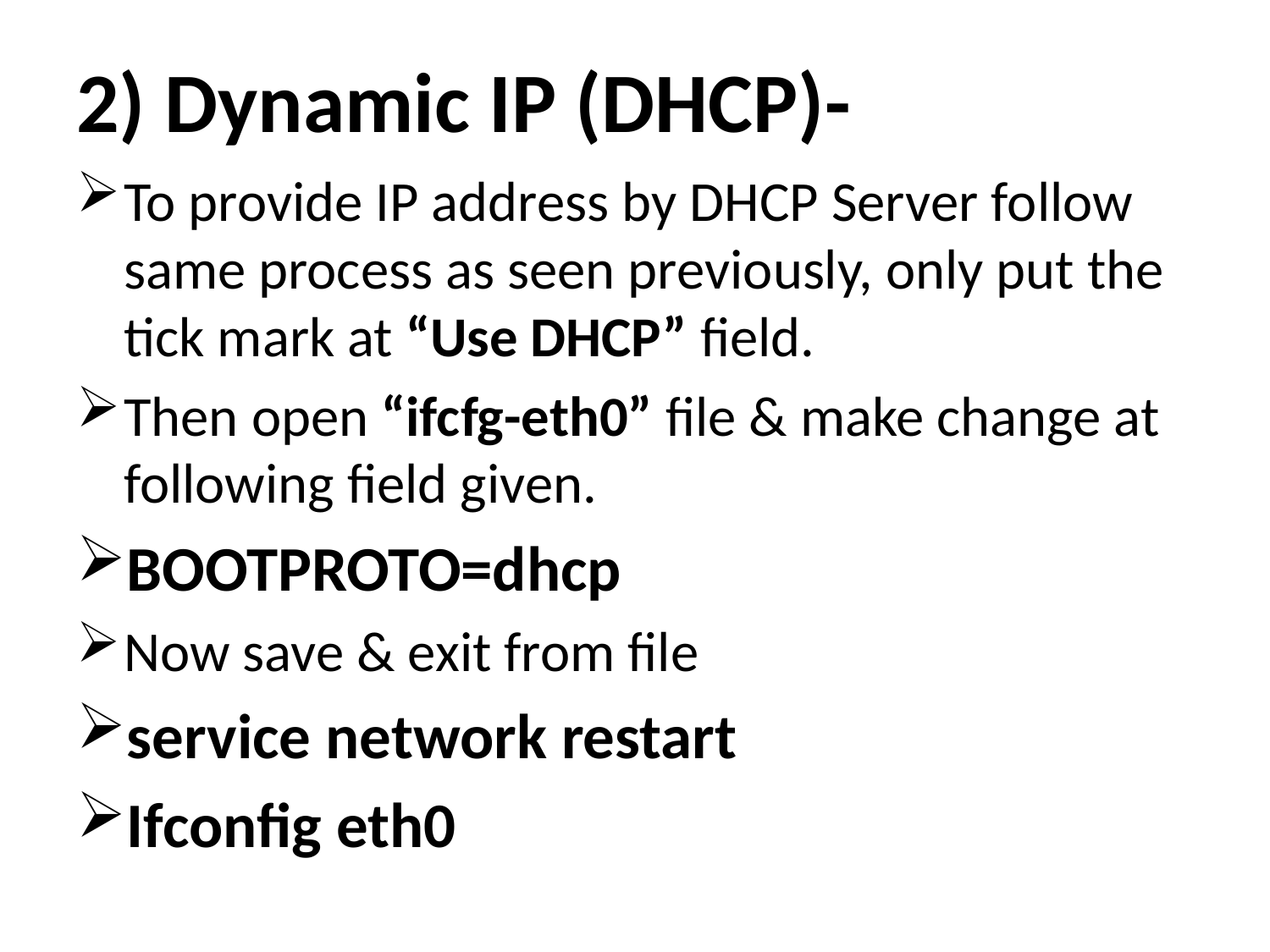

# 2) Dynamic IP (DHCP)-
To provide IP address by DHCP Server follow same process as seen previously, only put the tick mark at “Use DHCP” field.
Then open “ifcfg-eth0” file & make change at following field given.
BOOTPROTO=dhcp
Now save & exit from file
service network restart
Ifconfig eth0